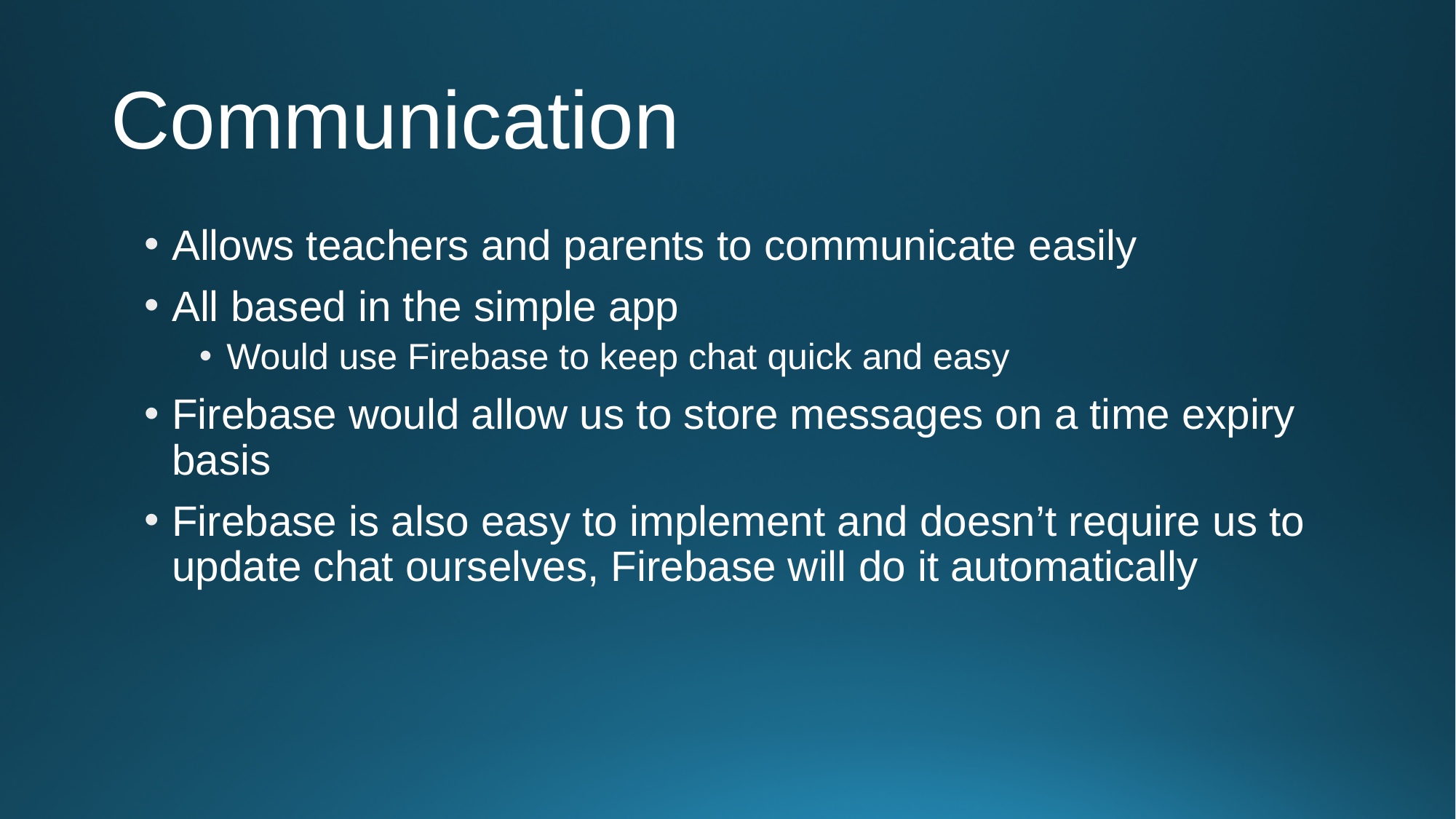

# Communication
Allows teachers and parents to communicate easily
All based in the simple app
Would use Firebase to keep chat quick and easy
Firebase would allow us to store messages on a time expiry basis
Firebase is also easy to implement and doesn’t require us to update chat ourselves, Firebase will do it automatically